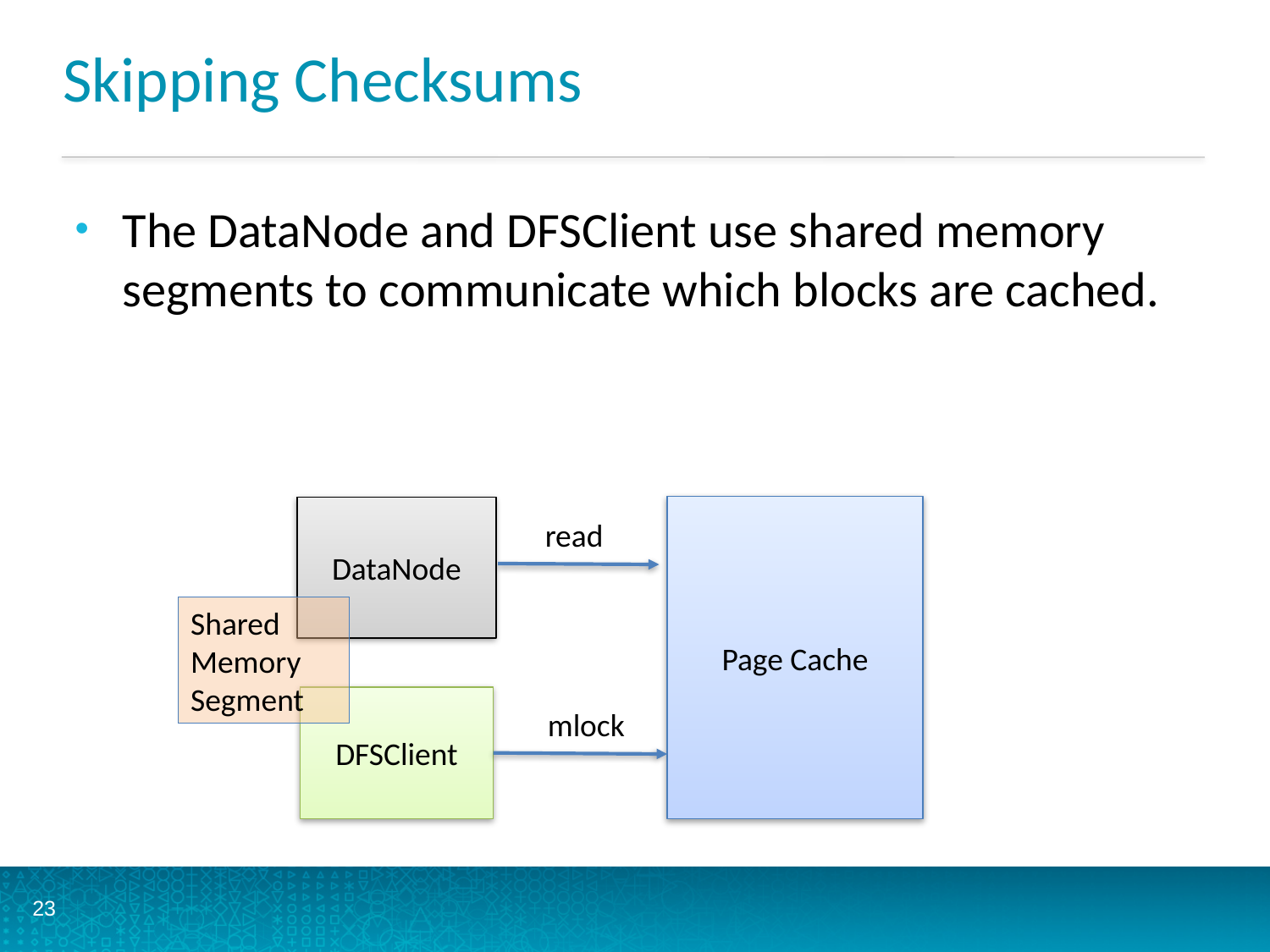

# Skipping Checksums
The DataNode and DFSClient use shared memory segments to communicate which blocks are cached.
Page Cache
DataNode
read
Shared Memory
Segment
DFSClient
mlock
23